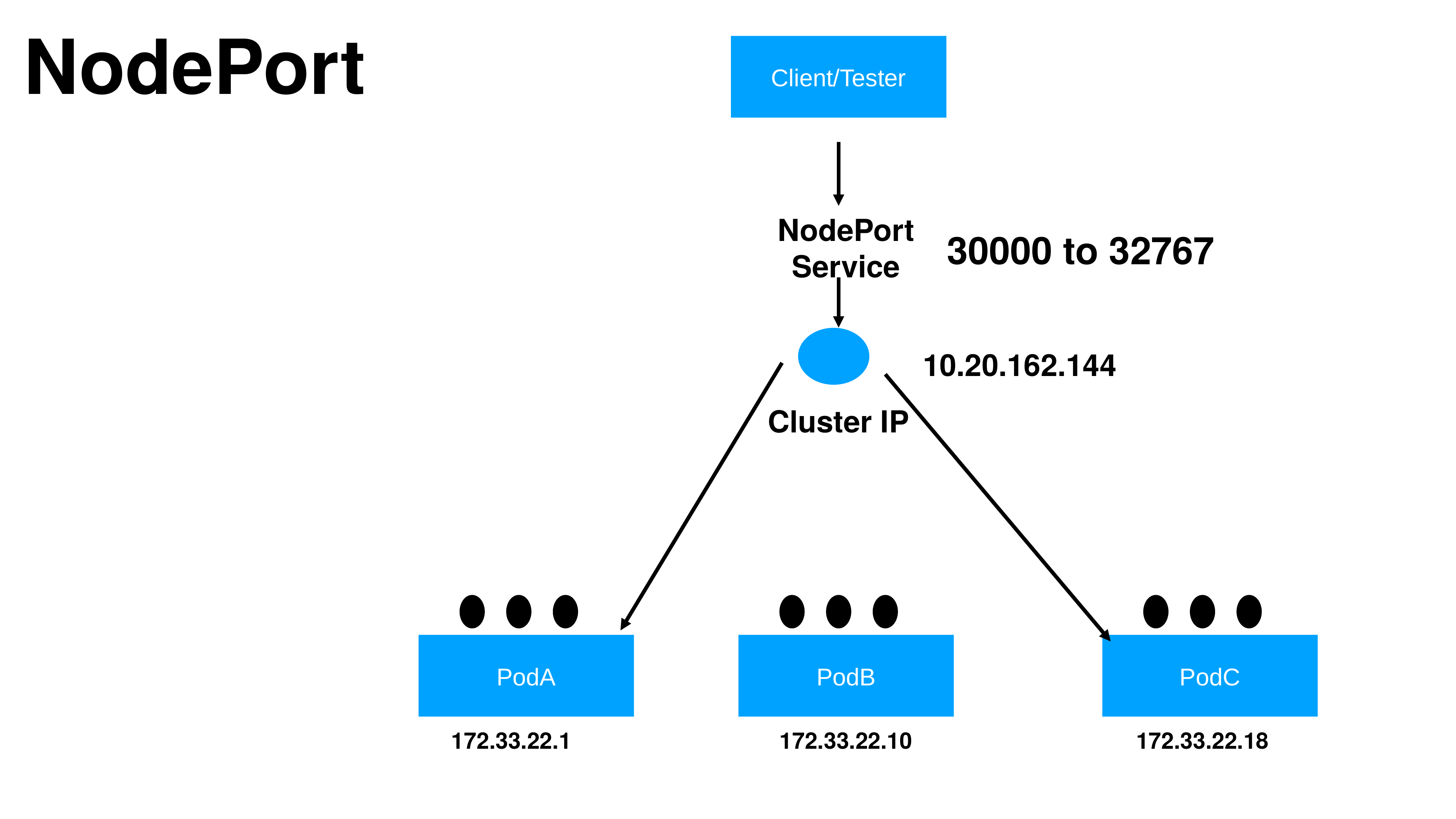

NodePort
Client/Tester

NodePort
Service
30000 to 32767

10.20.162.144

Cluster IP

PodA
PodB
PodC
172.33.22.1
172.33.22.10
172.33.22.18